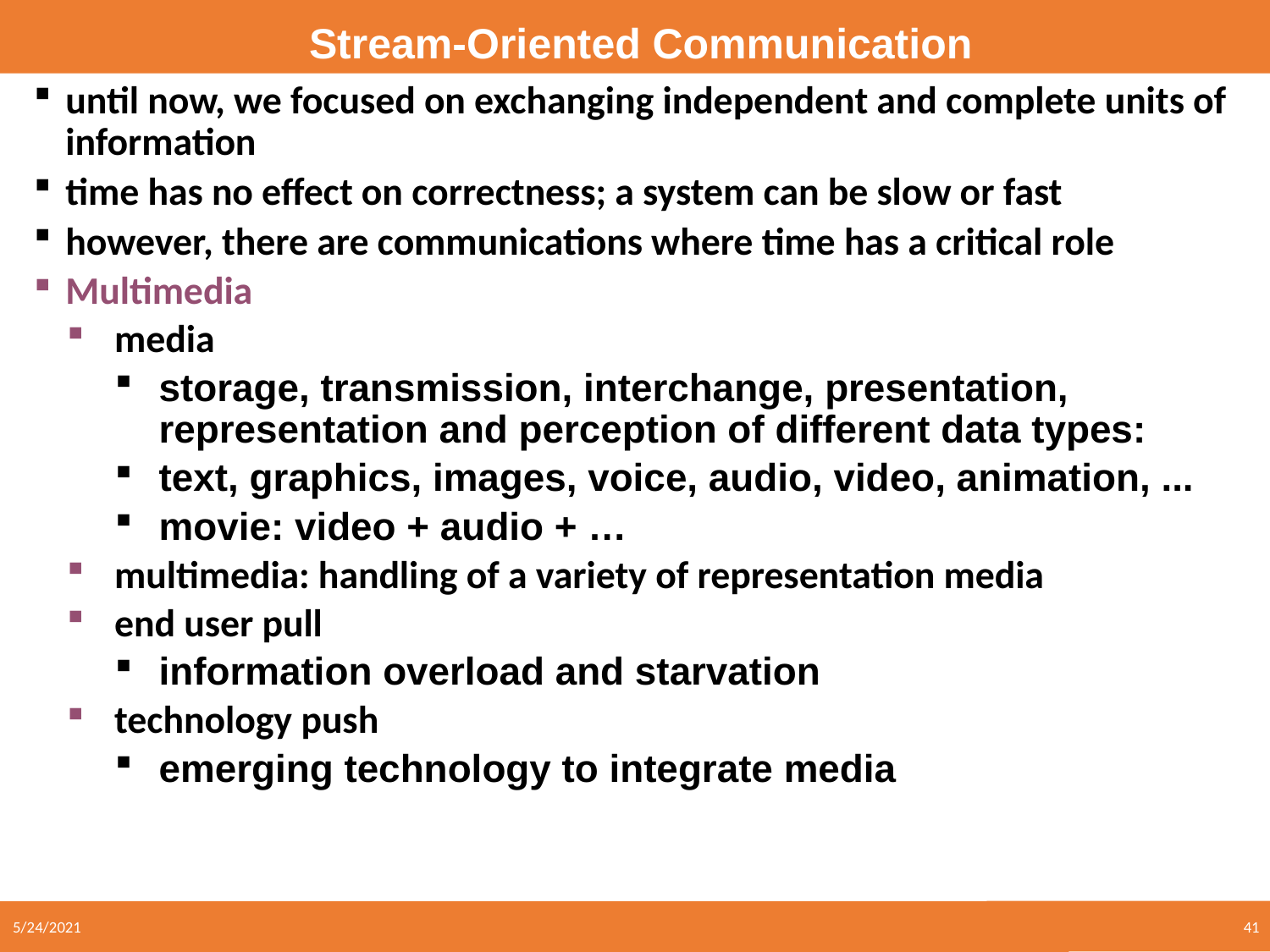

Stream-Oriented Communication
until now, we focused on exchanging independent and complete units of information
time has no effect on correctness; a system can be slow or fast
however, there are communications where time has a critical role
Multimedia
media
storage, transmission, interchange, presentation, representation and perception of different data types:
text, graphics, images, voice, audio, video, animation, ...
movie: video + audio + …
multimedia: handling of a variety of representation media
end user pull
information overload and starvation
technology push
emerging technology to integrate media
41
5/24/2021